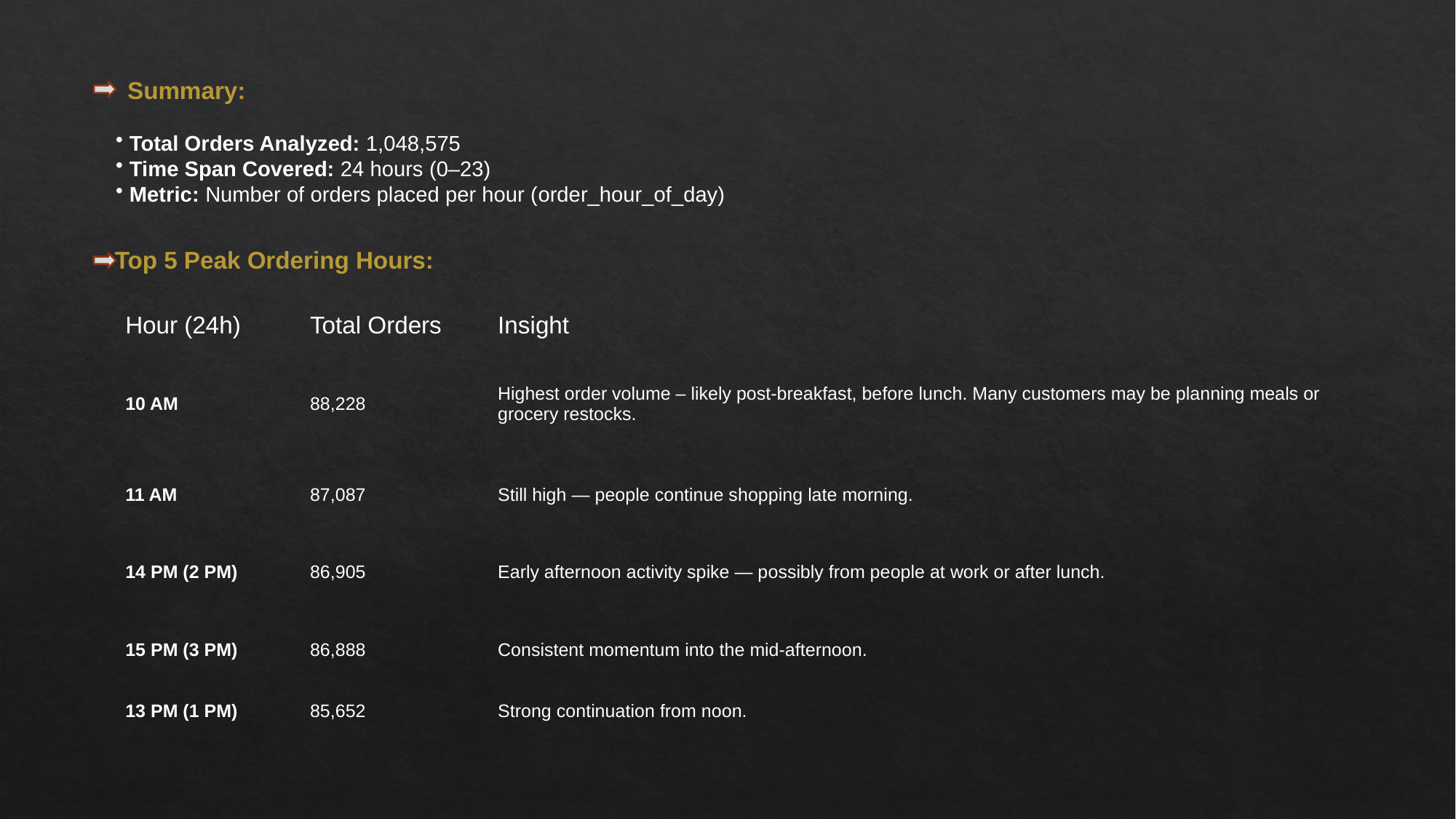

Summary:

 Total Orders Analyzed: 1,048,575
 Time Span Covered: 24 hours (0–23)
 Metric: Number of orders placed per hour (order_hour_of_day)

 Top 5 Peak Ordering Hours:

| Hour (24h) | Total Orders | Insight |
| --- | --- | --- |
| 10 AM | 88,228 | Highest order volume – likely post-breakfast, before lunch. Many customers may be planning meals or grocery restocks. |
| 11 AM | 87,087 | Still high — people continue shopping late morning. |
| 14 PM (2 PM) | 86,905 | Early afternoon activity spike — possibly from people at work or after lunch. |
| 15 PM (3 PM) | 86,888 | Consistent momentum into the mid-afternoon. |
| 13 PM (1 PM) | 85,652 | Strong continuation from noon. |